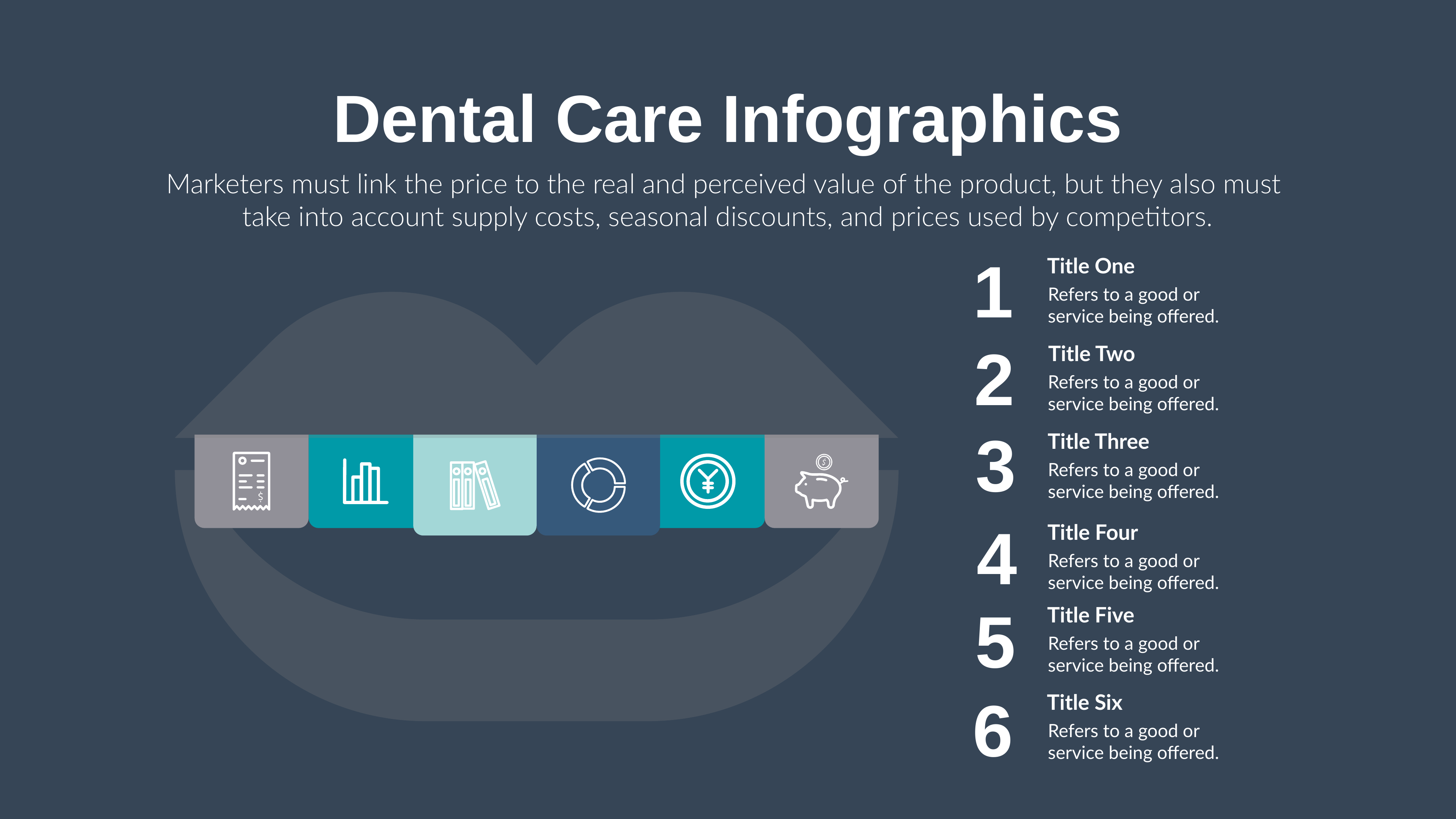

Dental Care Infographics
Marketers must link the price to the real and perceived value of the product, but they also must
take into account supply costs, seasonal discounts, and prices used by competitors.
1
Title One

Refers to a good or
service being offered.
2
Title Two
Refers to a good or
service being offered.
3
Title Three

Refers to a good or
service being offered.

4
Title Four
Refers to a good or
service being offered.
5
Title Five
Refers to a good or
service being offered.
6
Title Six
Refers to a good or
service being offered.